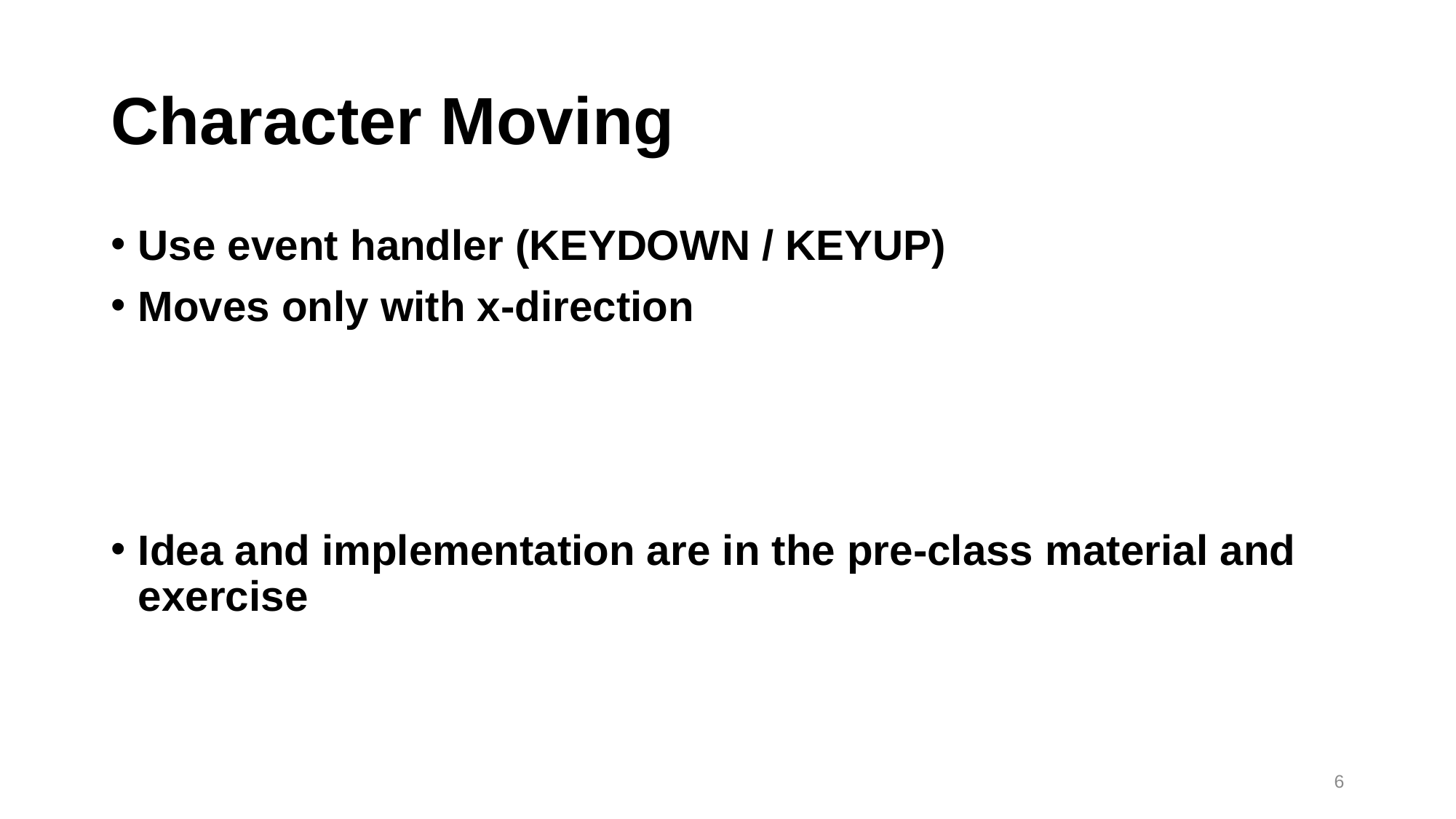

# Character Moving
Use event handler (KEYDOWN / KEYUP)
Moves only with x-direction

Idea and implementation are in the pre-class material and exercise

6